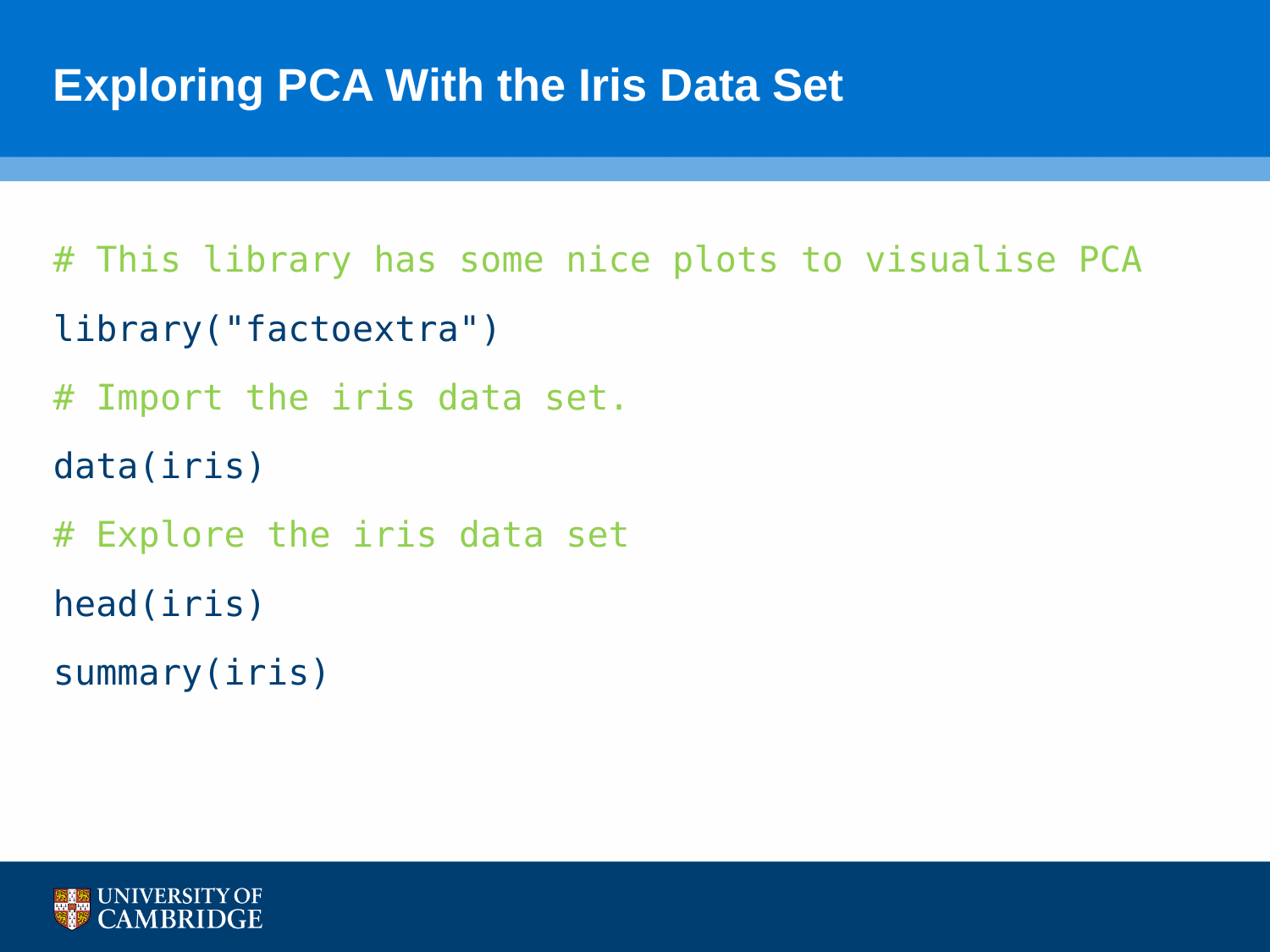

# Exploring PCA With the Iris Data Set
# This library has some nice plots to visualise PCA
library("factoextra")
# Import the iris data set.
data(iris)
# Explore the iris data set
head(iris)
summary(iris)